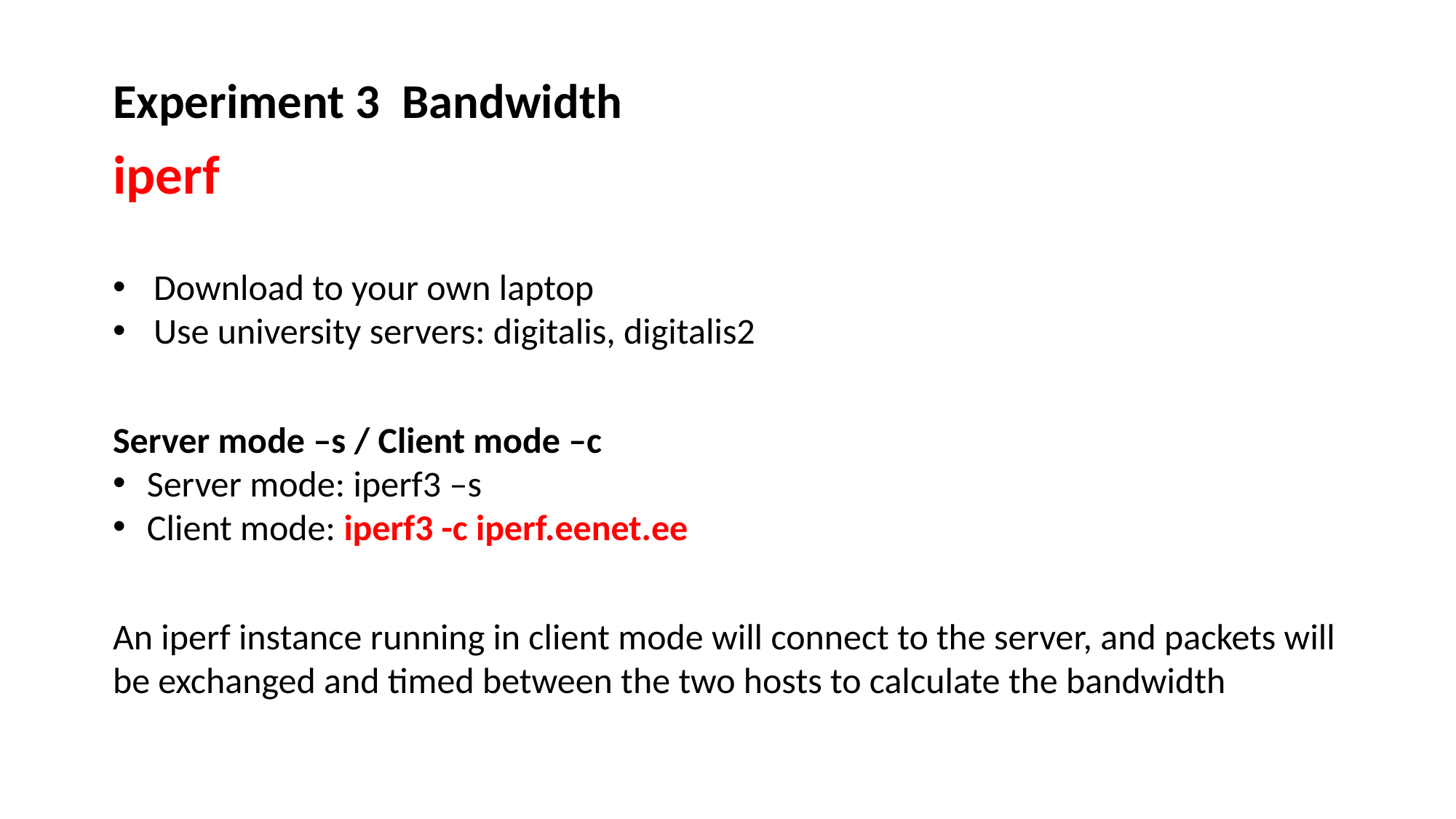

Experiment 3  Bandwidth
iperf
Download to your own laptop
Use university servers: digitalis, digitalis2
Server mode –s / Client mode –c
Server mode: iperf3 –s
Client mode: iperf3 -c iperf.eenet.ee
An iperf instance running in client mode will connect to the server, and packets will be exchanged and timed between the two hosts to calculate the bandwidth